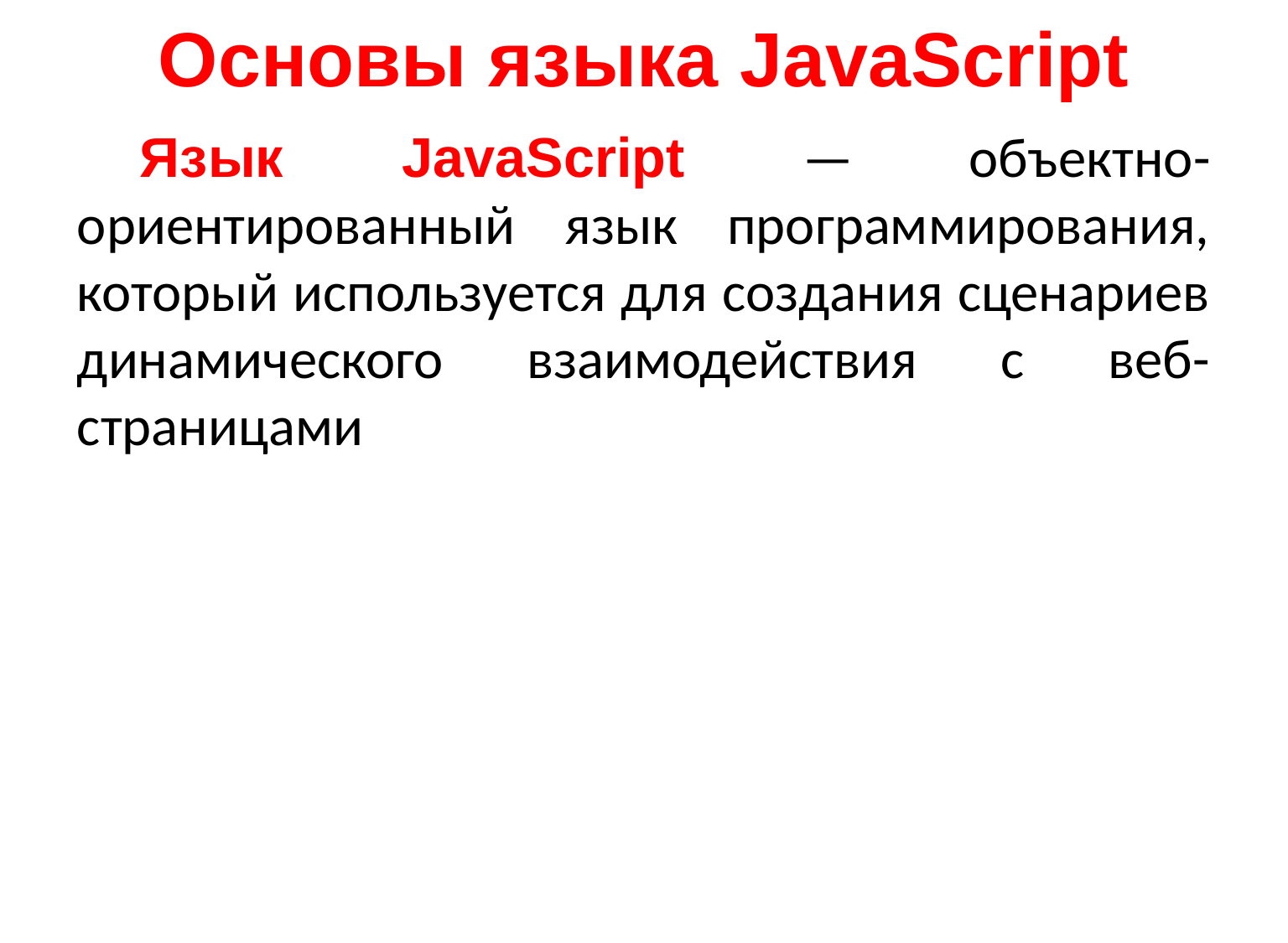

# Основы языка JavaScript
Язык JavaScript — объектно-ориентированный язык программирования, который используется для создания сценариев динамического взаимодействия с веб-страницами